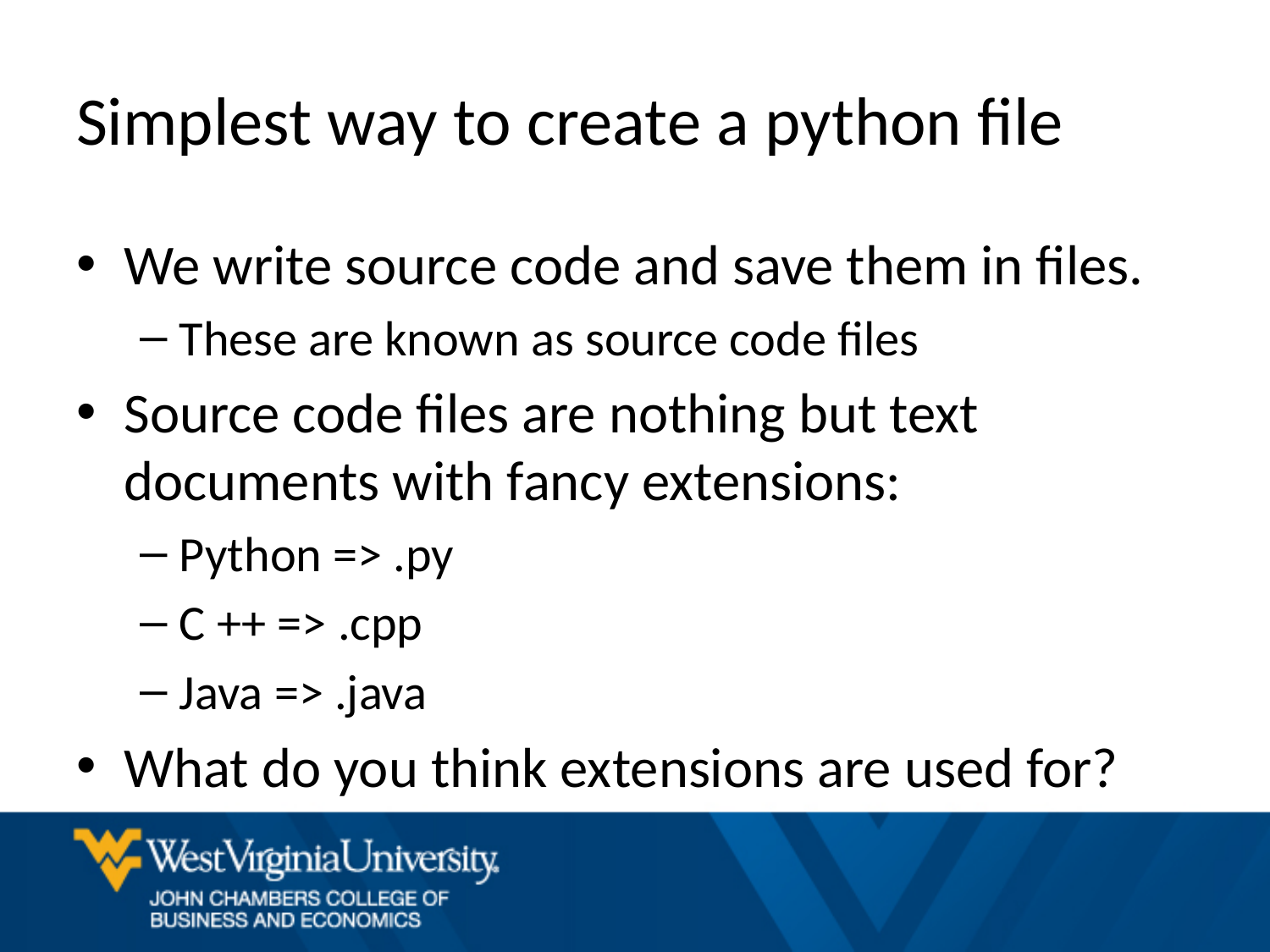

# Simplest way to create a python file
We write source code and save them in files.
These are known as source code files
Source code files are nothing but text documents with fancy extensions:
Python => .py
C ++ => .cpp
Java => .java
What do you think extensions are used for?